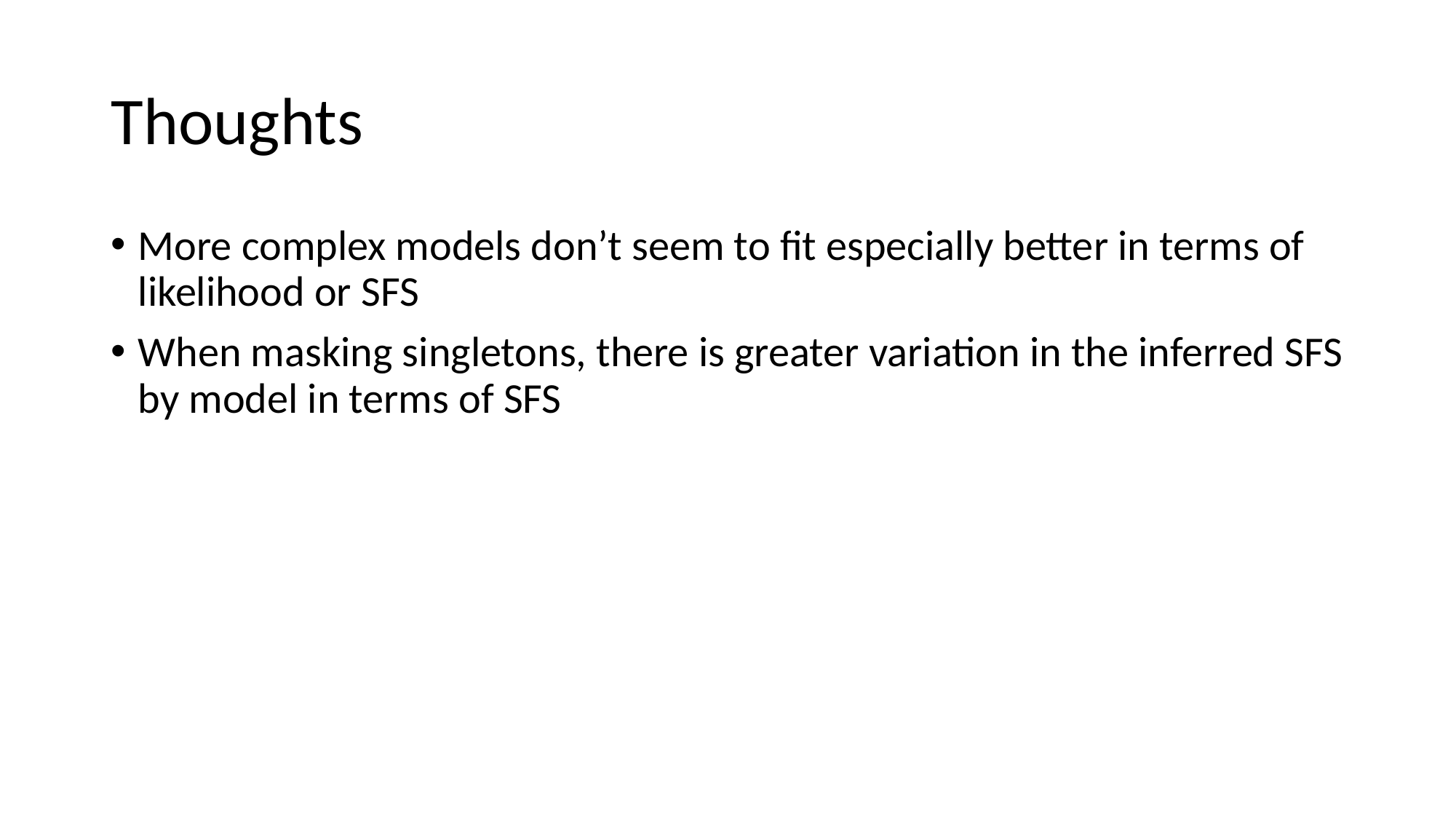

# Thoughts
More complex models don’t seem to fit especially better in terms of likelihood or SFS
When masking singletons, there is greater variation in the inferred SFS by model in terms of SFS